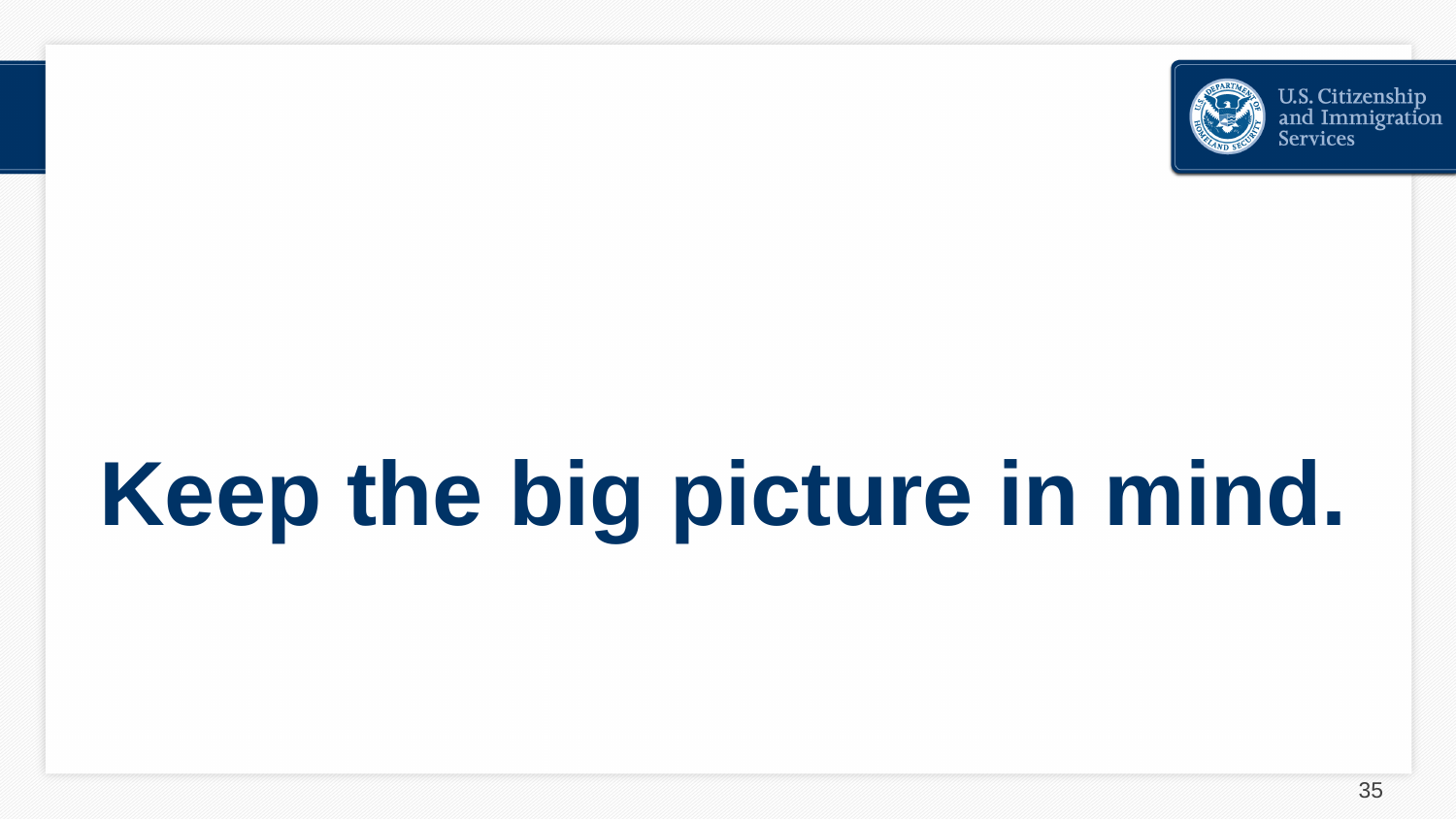

# Keep the big picture in mind.
35